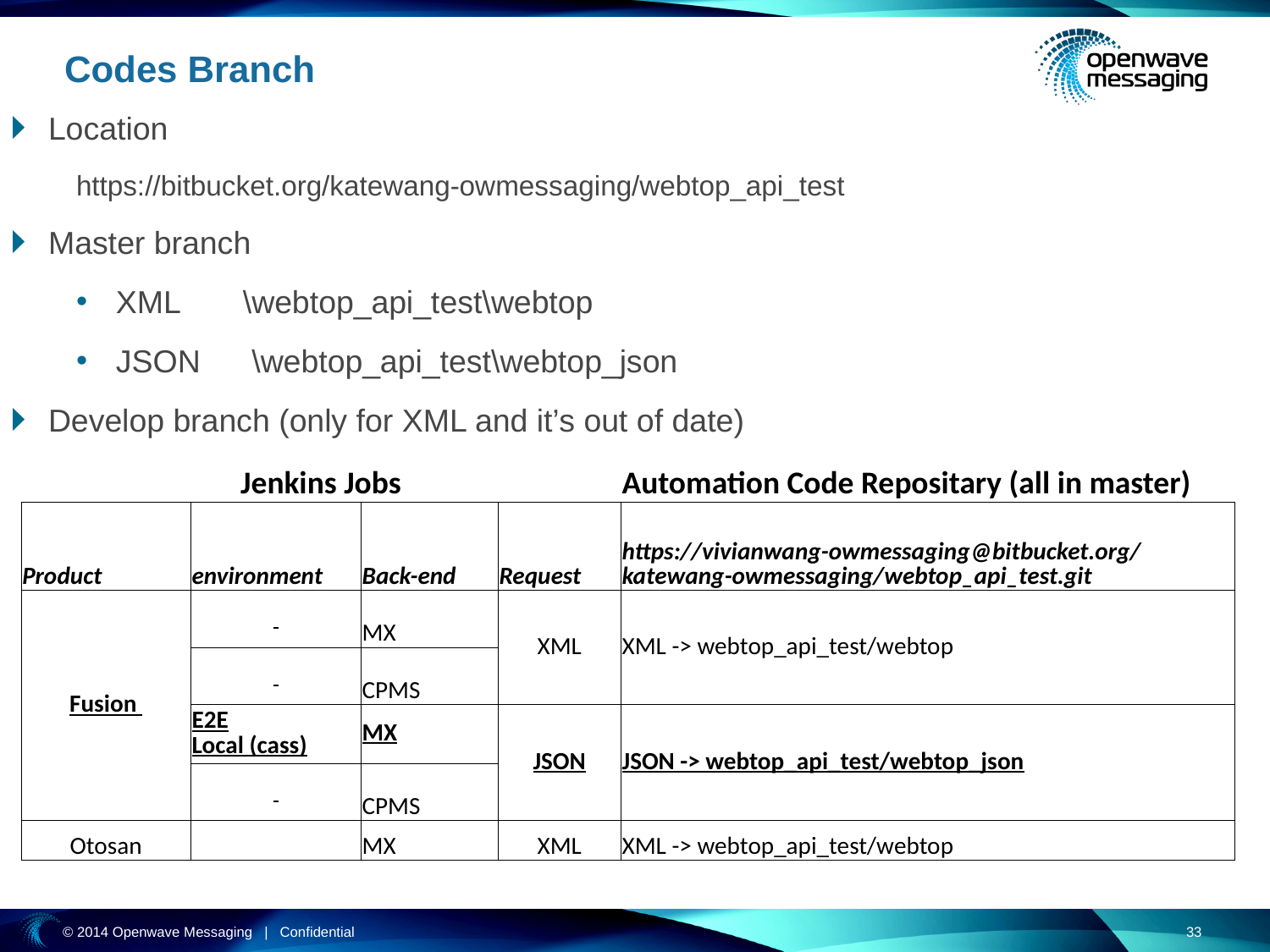

# Codes Branch
Location
https://bitbucket.org/katewang-owmessaging/webtop_api_test
Master branch
XML	\webtop_api_test\webtop
JSON	 \webtop_api_test\webtop_json
Develop branch (only for XML and it’s out of date)
| Jenkins Jobs |  |  |  | Automation Code Repositary (all in master) |
| --- | --- | --- | --- | --- |
| Product | environment | Back-end | Request | https://vivianwang-owmessaging@bitbucket.org/katewang-owmessaging/webtop\_api\_test.git |
| Fusion |  | MX | XML | XML -> webtop\_api\_test/webtop |
|  |  | CPMS |  |  |
|  | E2E Local (cass) | MX | JSON | JSON -> webtop\_api\_test/webtop\_json |
|  |  | CPMS |  |  |
| Otosan |  | MX | XML | XML -> webtop\_api\_test/webtop |